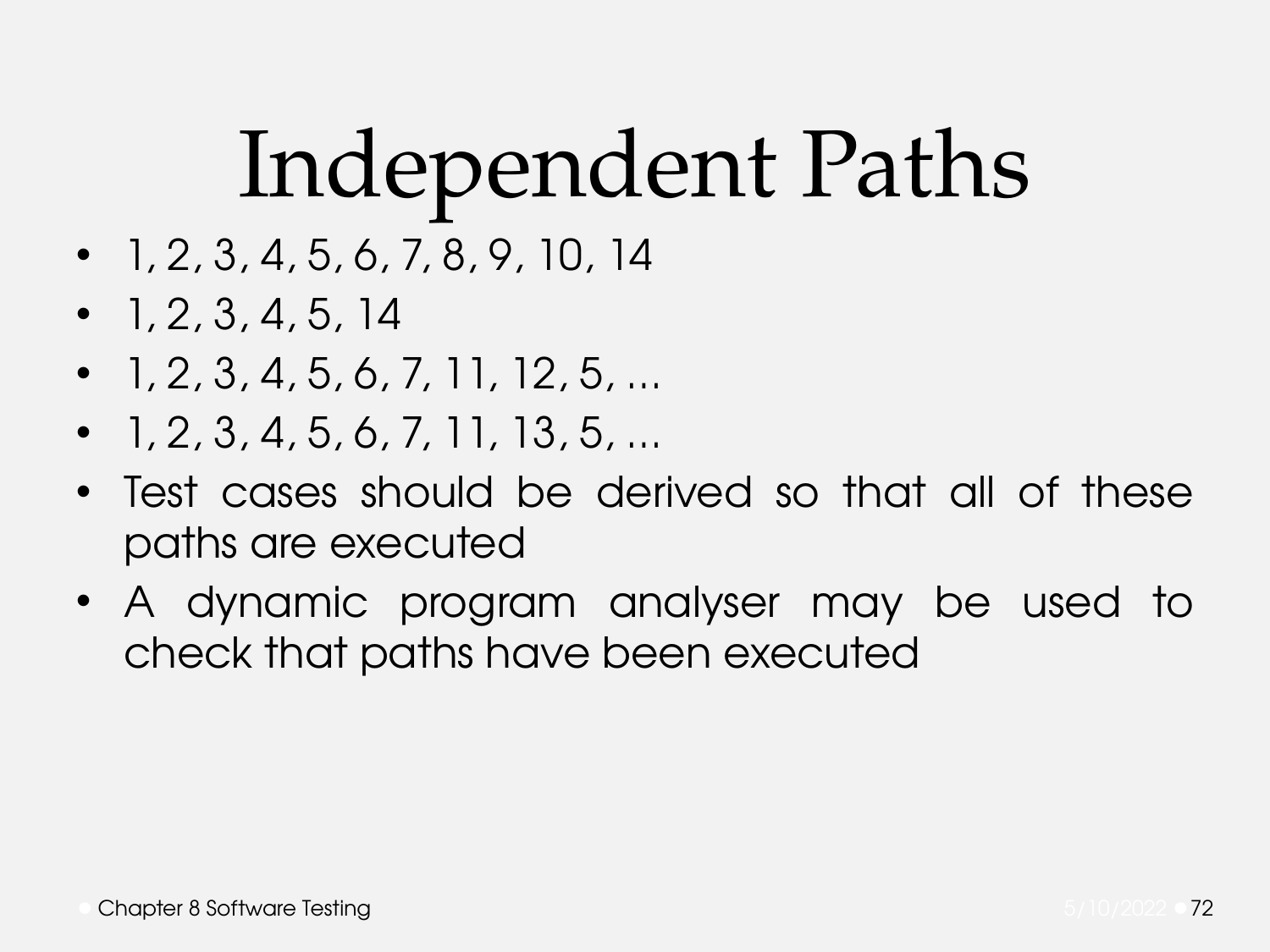

# Independent Paths
1, 2, 3, 4, 5, 6, 7, 8, 9, 10, 14
1, 2, 3, 4, 5, 14
1, 2, 3, 4, 5, 6, 7, 11, 12, 5, …
1, 2, 3, 4, 5, 6, 7, 11, 13, 5, …
Test cases should be derived so that all of these paths are executed
A dynamic program analyser may be used to check that paths have been executed
Chapter 8 Software Testing
5/10/2022
72